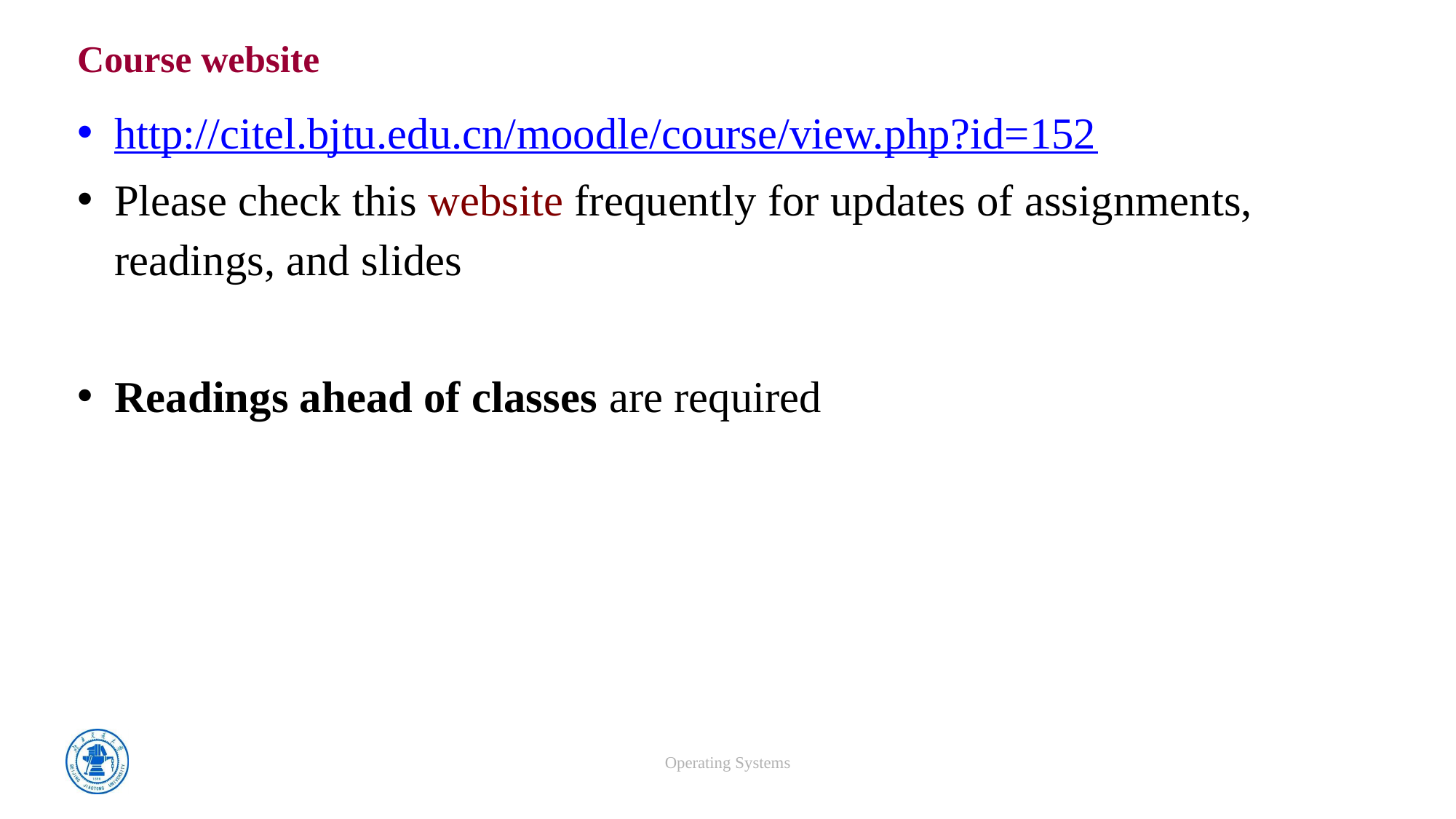

# Course website
http://citel.bjtu.edu.cn/moodle/course/view.php?id=152
Please check this website frequently for updates of assignments, readings, and slides

Readings ahead of classes are required

6
Operating Systems